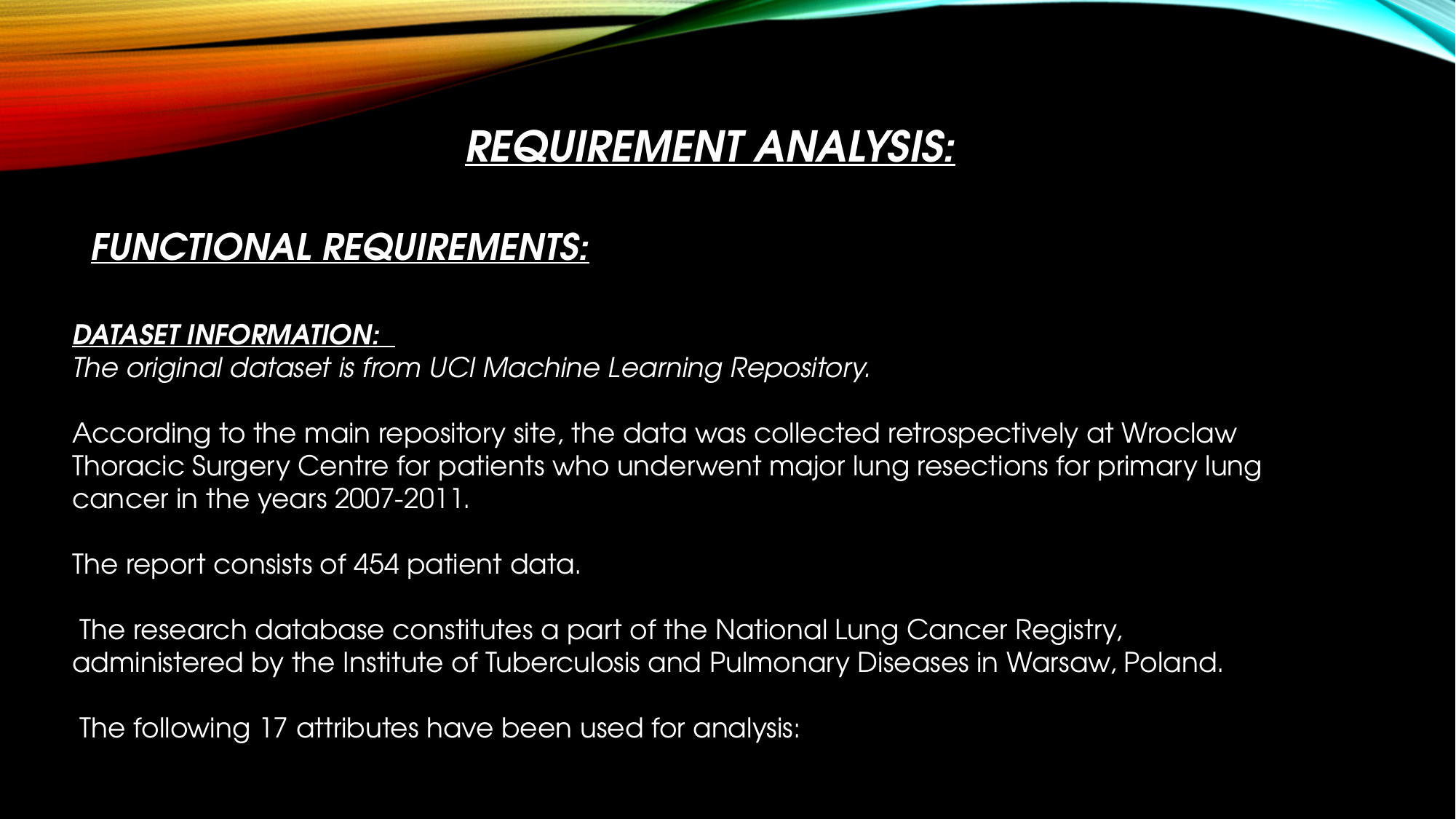

REQUIREMENT ANALYSIS:
FUNCTIONAL REQUIREMENTS:
DATASET INFORMATION:
The original dataset is from UCI Machine Learning Repository.

According to the main repository site, the data was collected retrospectively at Wroclaw Thoracic Surgery Centre for patients who underwent major lung resections for primary lung cancer in the years 2007-2011.

The report consists of 454 patient data.

 The research database constitutes a part of the National Lung Cancer Registry, administered by the Institute of Tuberculosis and Pulmonary Diseases in Warsaw, Poland.

 The following 17 attributes have been used for analysis: